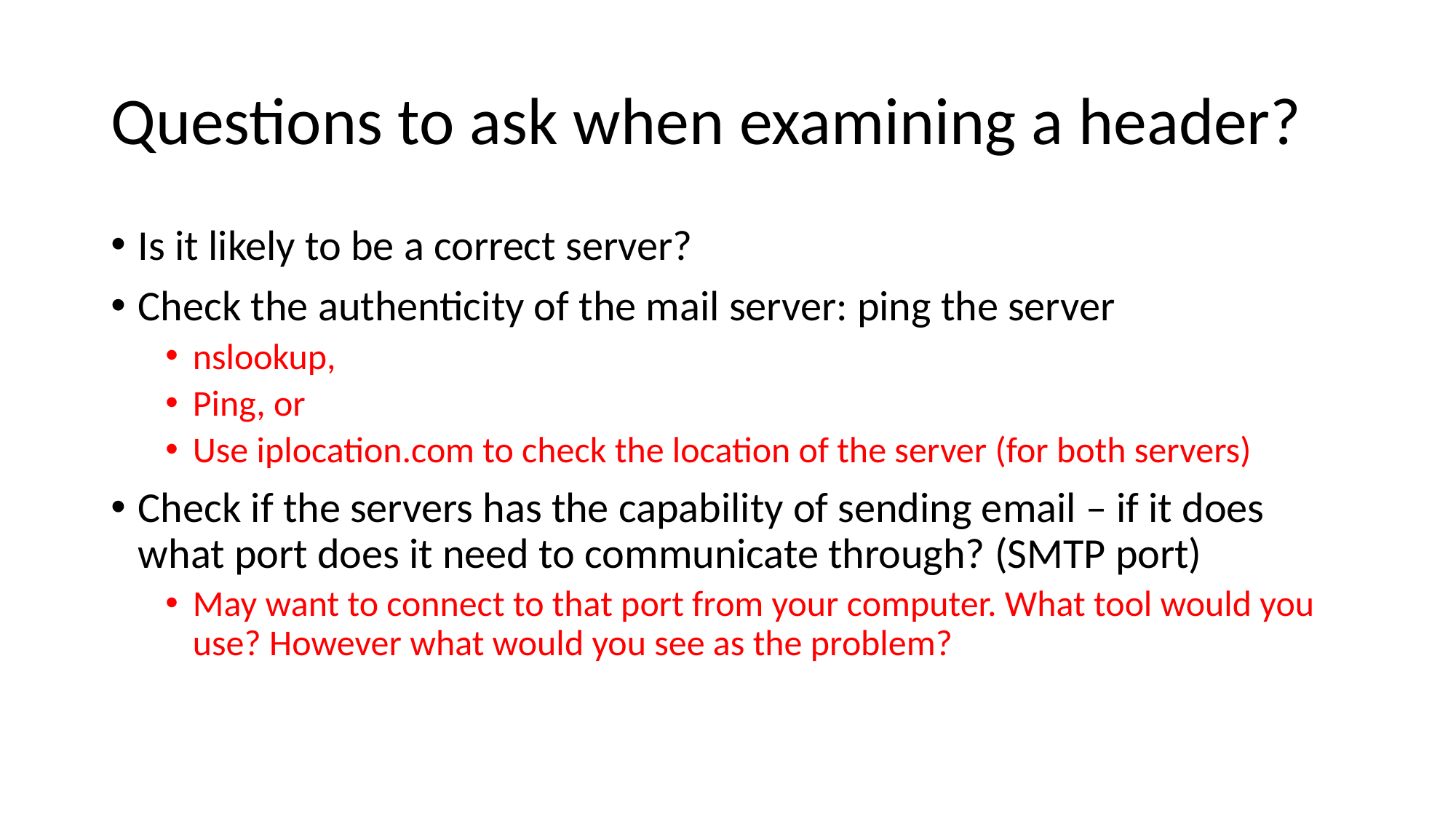

# Questions to ask when examining a header?
Is it likely to be a correct server?
Check the authenticity of the mail server: ping the server
nslookup,
Ping, or
Use iplocation.com to check the location of the server (for both servers)
Check if the servers has the capability of sending email – if it does what port does it need to communicate through? (SMTP port)
May want to connect to that port from your computer. What tool would you use? However what would you see as the problem?